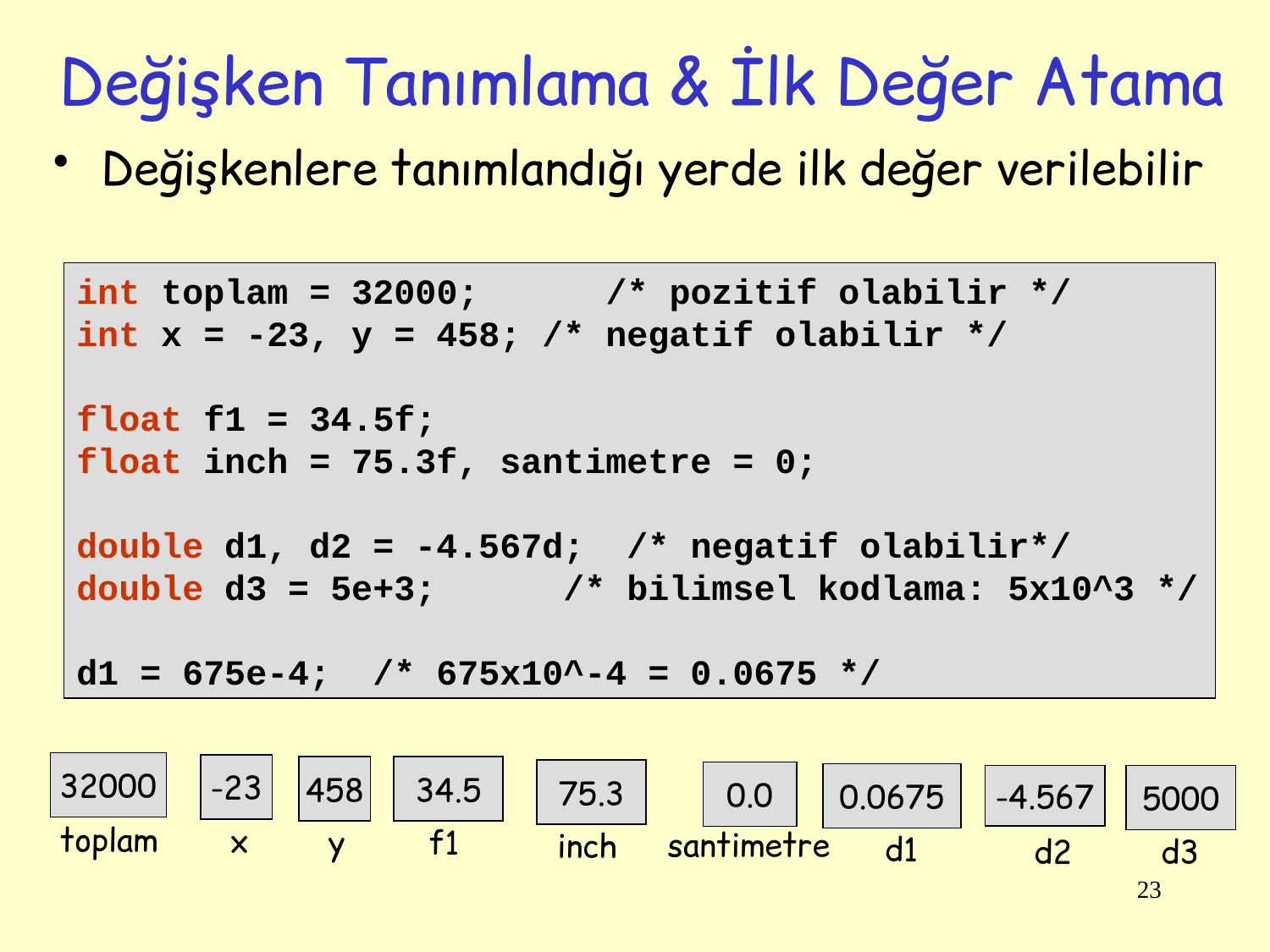

# Değişken Tanımlama & İlk Değer Atama
Değişkenlere tanımlandığı yerde ilk değer verilebilir
int toplam = 32000;      /* pozitif olabilir */
int x = -23, y = 458; /* negatif olabilir */

float f1 = 34.5f;
float inch = 75.3f, santimetre = 0;

double d1, d2 = -4.567d;  /* negatif olabilir*/
double d3 = 5e+3;      /* bilimsel kodlama: 5x10^3 */

d1 = 675e-4;  /* 675x10^-4 = 0.0675 */
32000
-23
458
34.5
75.3
0.0
0.0675
-4.567
5000
toplam
x
y
f1
santimetre
inch
d1
d2
d3
23